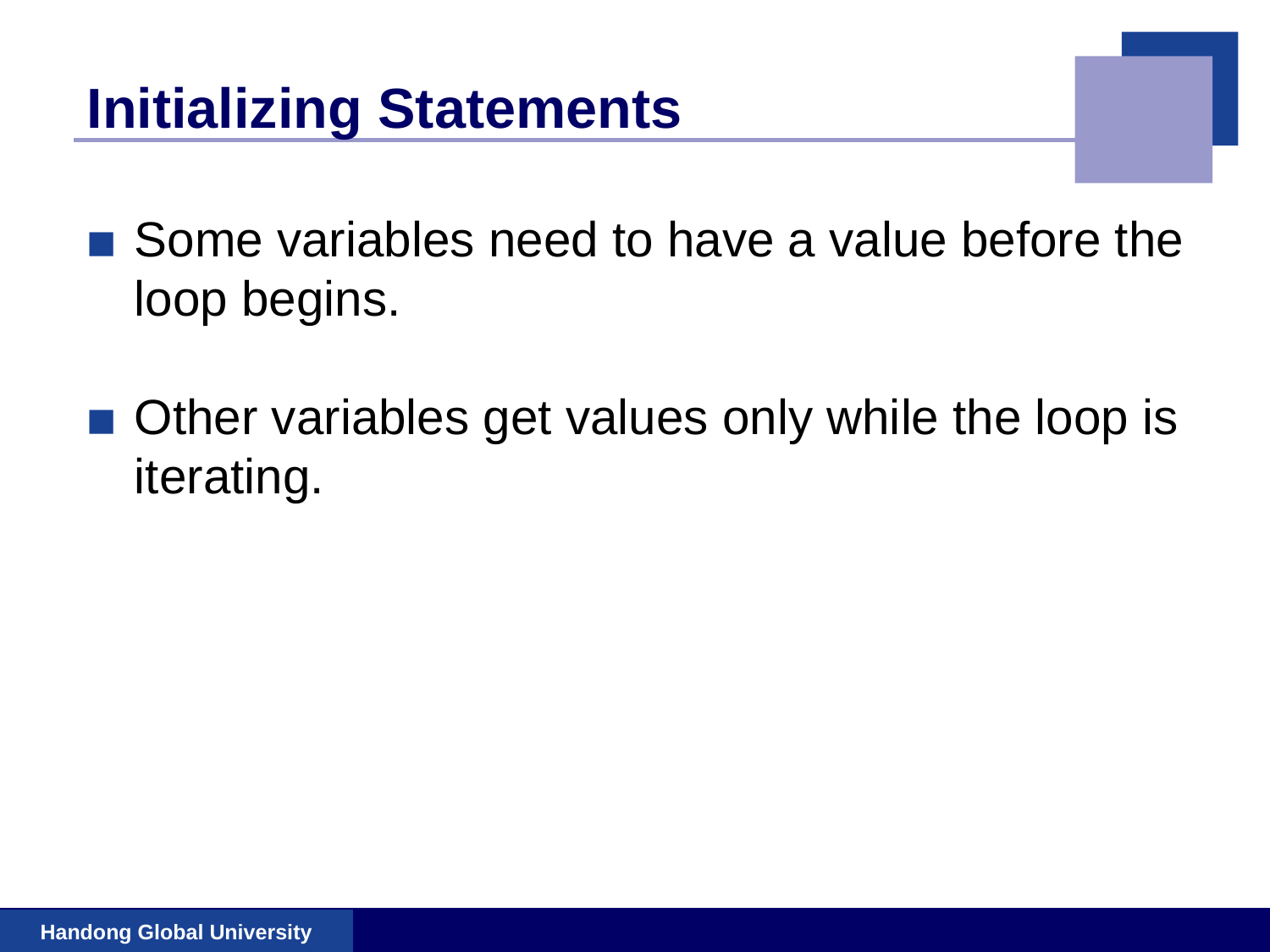

# Initializing Statements
Some variables need to have a value before the loop begins.

Other variables get values only while the loop is iterating.